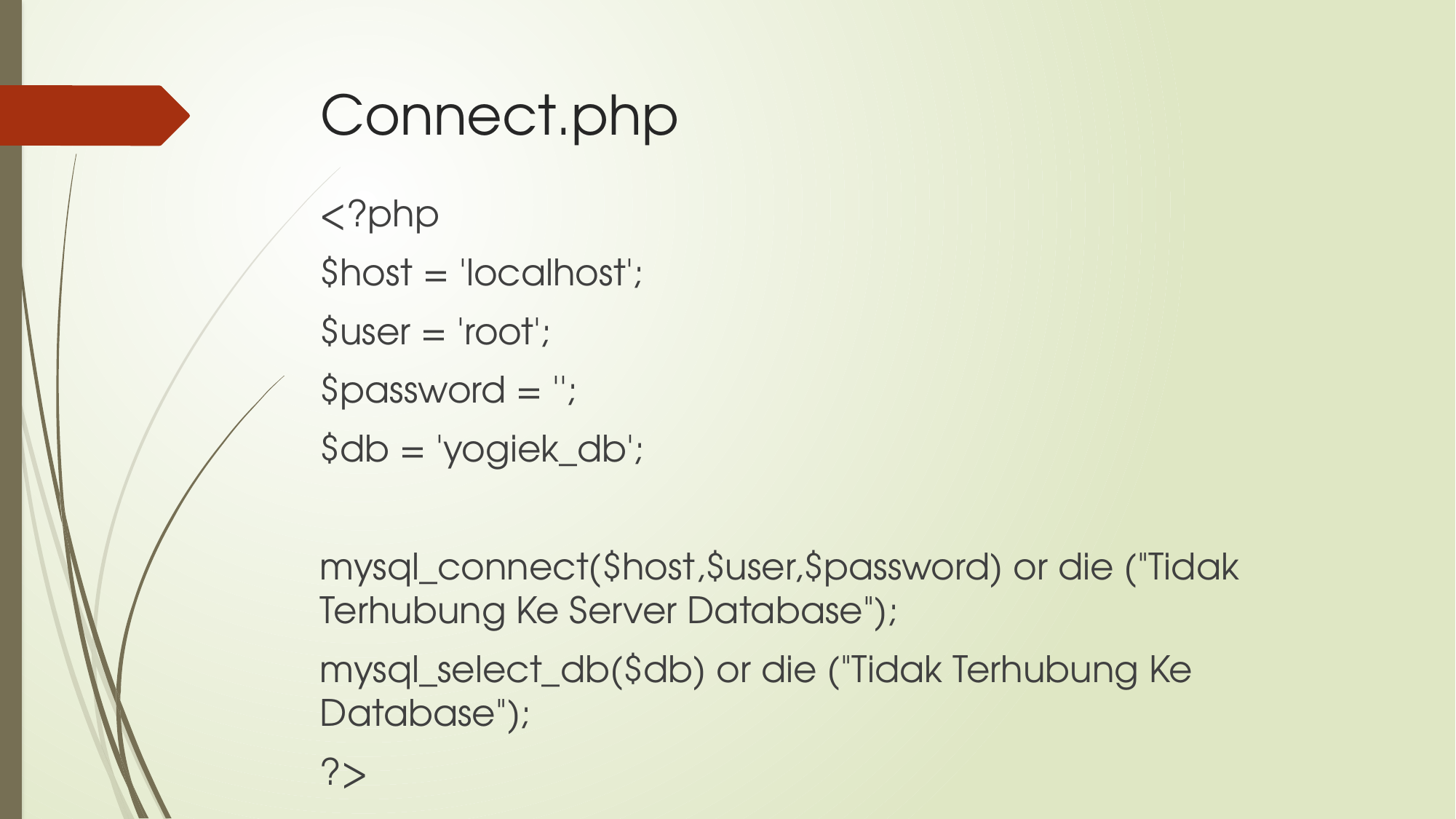

# Connect.php
<?php
$host = 'localhost';
$user = 'root';
$password = '';
$db = 'yogiek_db';

mysql_connect($host,$user,$password) or die ("Tidak Terhubung Ke Server Database");
mysql_select_db($db) or die ("Tidak Terhubung Ke Database");
?>